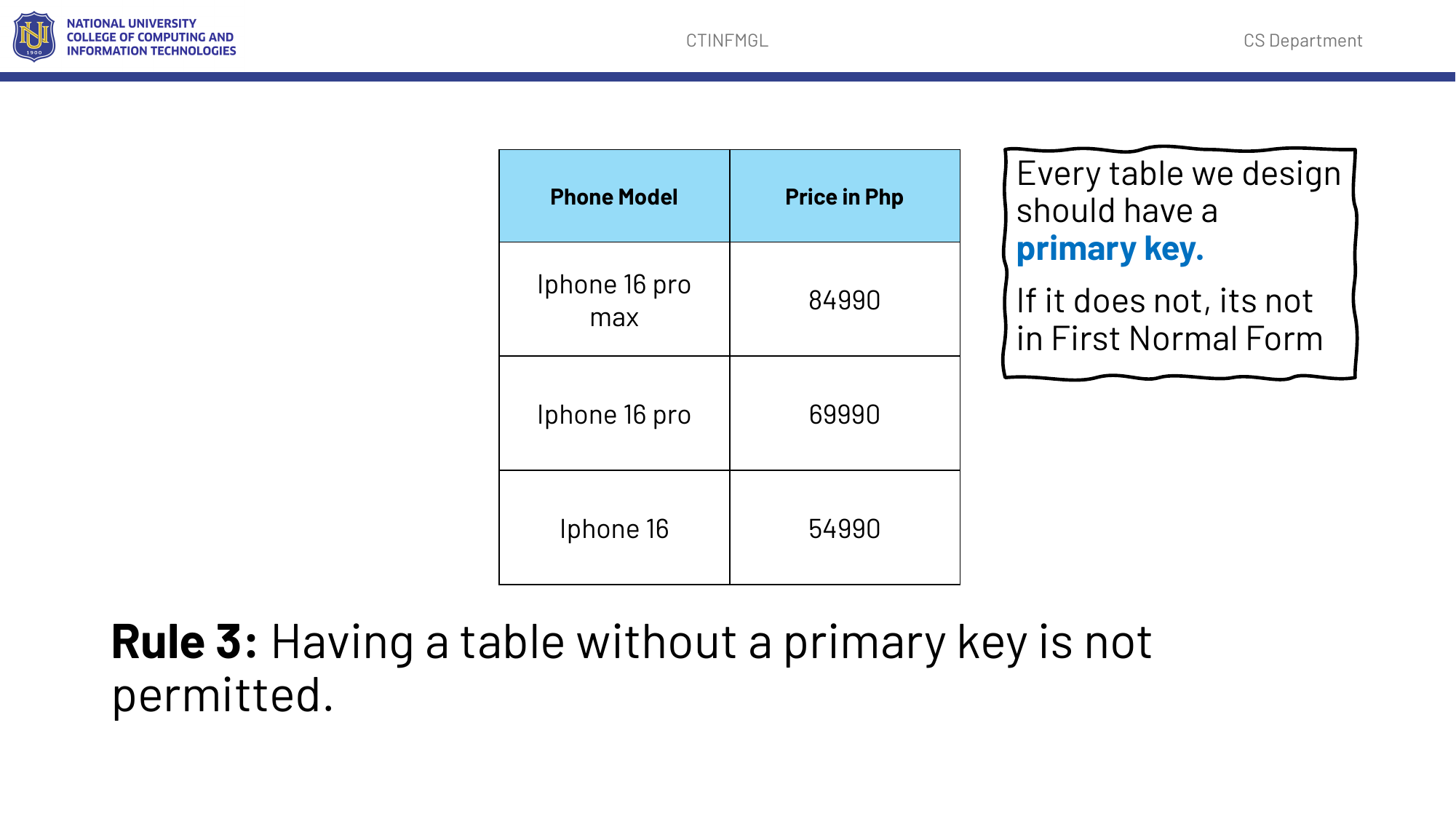

| Phone Model | Price in Php |
| --- | --- |
| Iphone 16 pro max | 84990 |
| Iphone 16 pro | 69990 |
| Iphone 16 | 54990 |
Every table we design should have a primary key.
If it does not, its not in First Normal Form
Rule 3: Having a table without a primary key is not permitted.